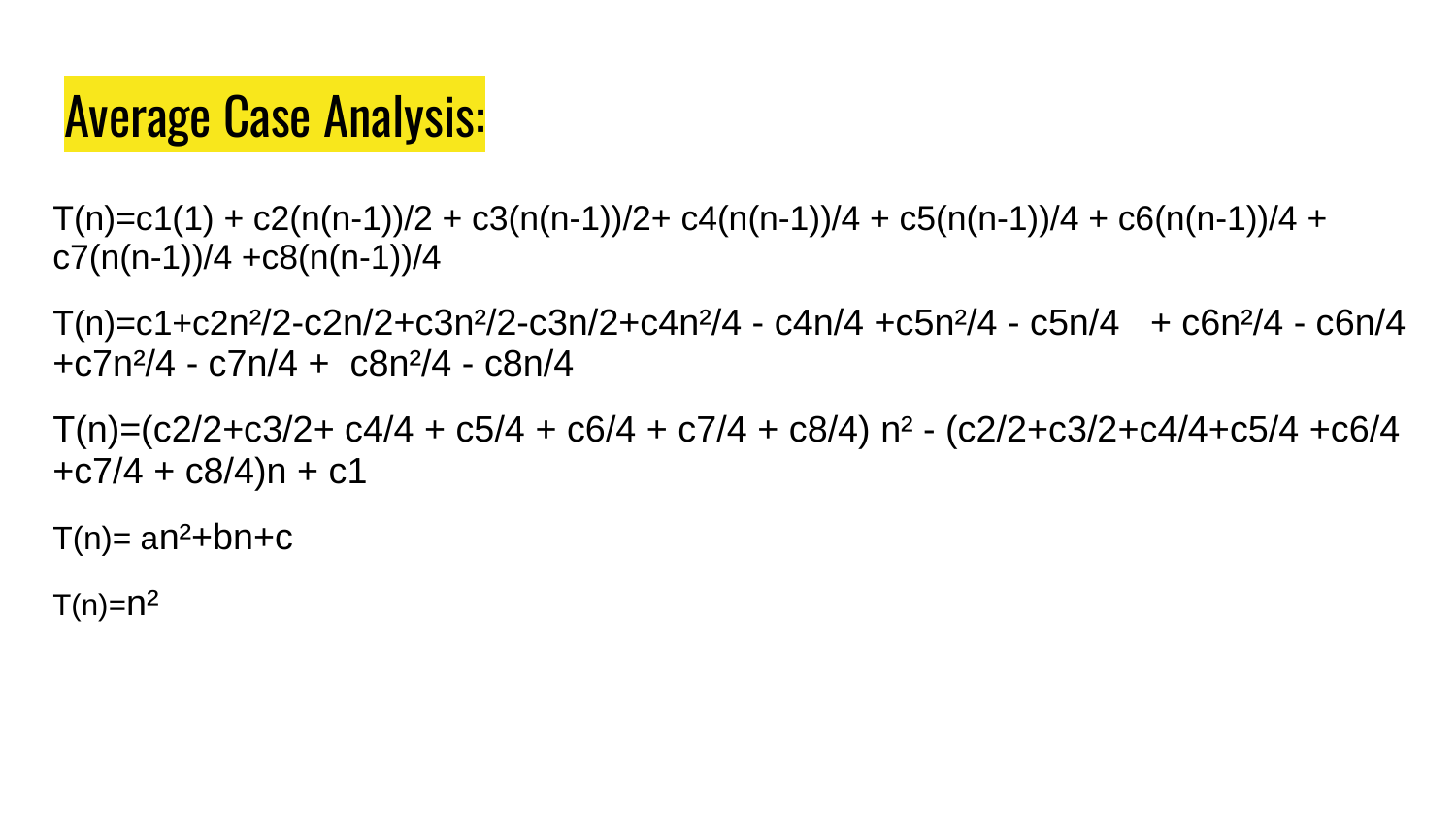

# Average Case Analysis:
T(n)=c1(1) + c2(n(n-1))/2 + c3(n(n-1))/2+ c4(n(n-1))/4 + c5(n(n-1))/4 + c6(n(n-1))/4 + c7(n(n-1))/4 +c8(n(n-1))/4
T(n)=c1+c2n²/2-c2n/2+c3n²/2-c3n/2+c4n²/4 - c4n/4 +c5n²/4 - c5n/4   + c6n²/4 - c6n/4 +c7n²/4 - c7n/4 +  c8n²/4 - c8n/4
T(n)=(c2/2+c3/2+ c4/4 + c5/4 + c6/4 + c7/4 + c8/4) n² - (c2/2+c3/2+c4/4+c5/4 +c6/4 +c7/4 + c8/4)n + c1
T(n)= an²+bn+c
T(n)=n²